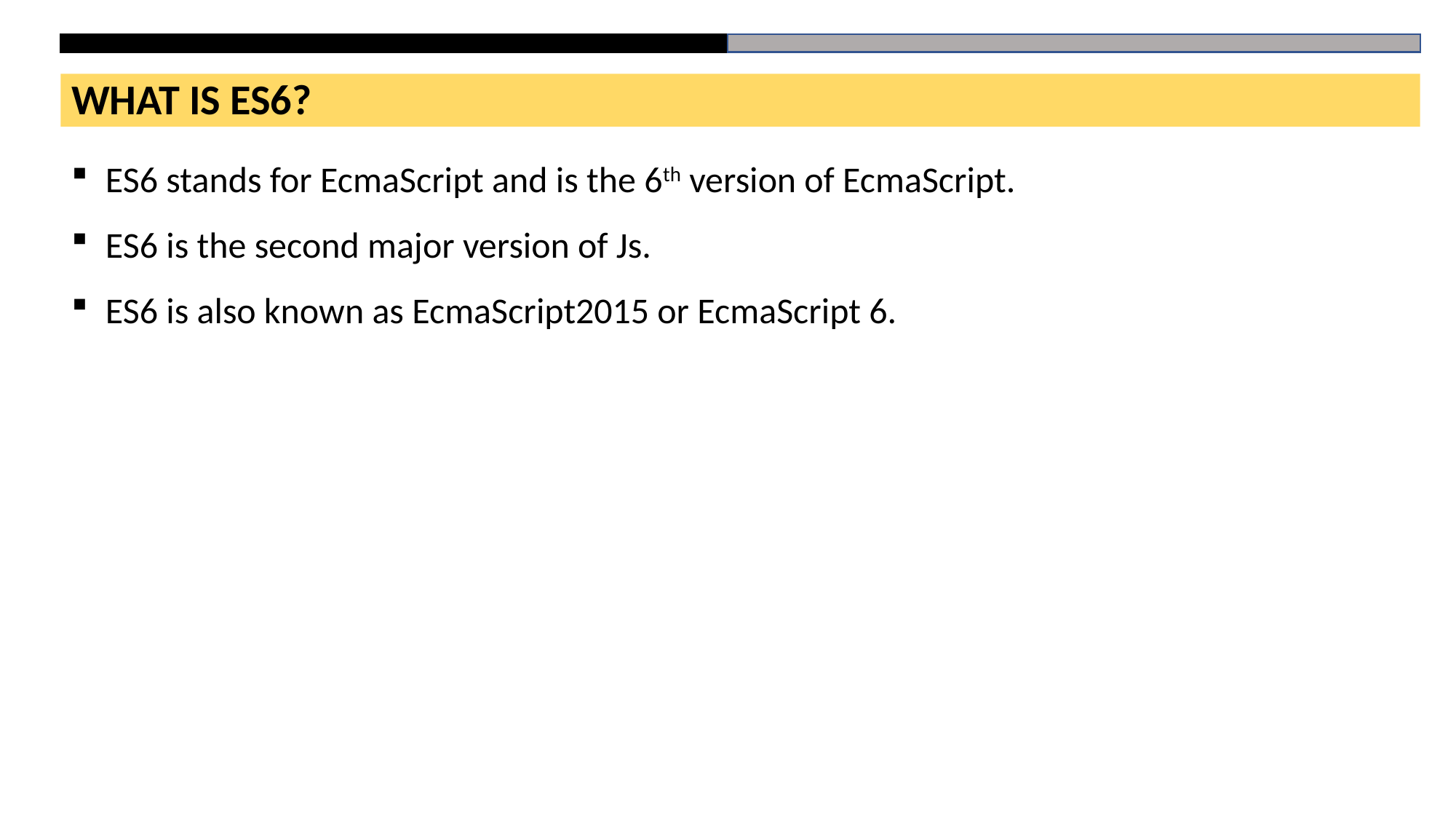

WHAT IS ES6?

ES6 stands for EcmaScript and is the 6th version of EcmaScript.
ES6 is the second major version of Js.
ES6 is also known as EcmaScript2015 or EcmaScript 6.

# HTML